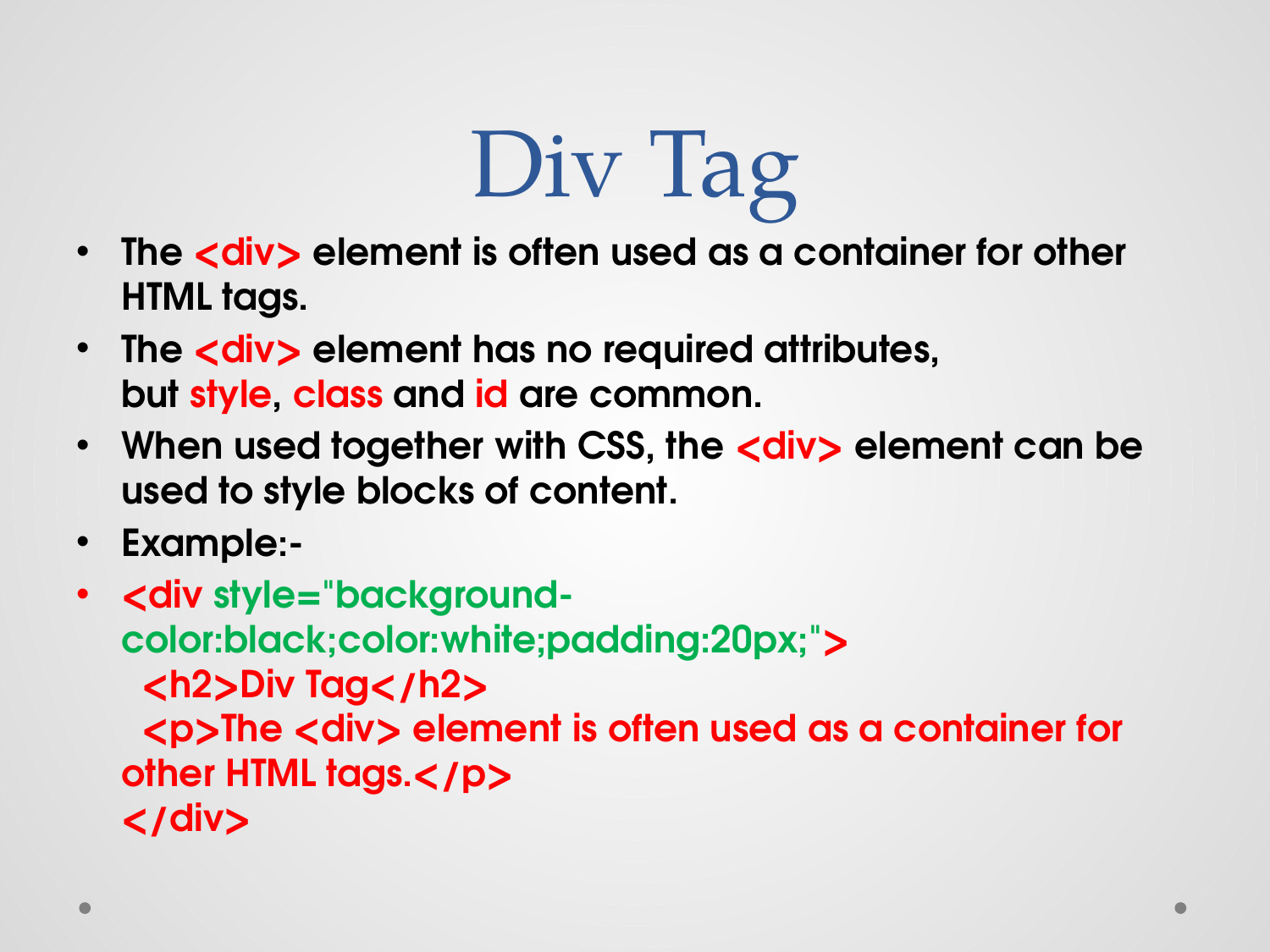

# Div Tag
The <div> element is often used as a container for other HTML tags.
The <div> element has no required attributes, but style, class and id are common.
When used together with CSS, the <div> element can be used to style blocks of content.
Example:-
<div style="background-			color:black;color:white;padding:20px;">
  <h2>Div Tag</h2>
  <p>The <div> element is often used as a container for other HTML tags.</p>
</div>